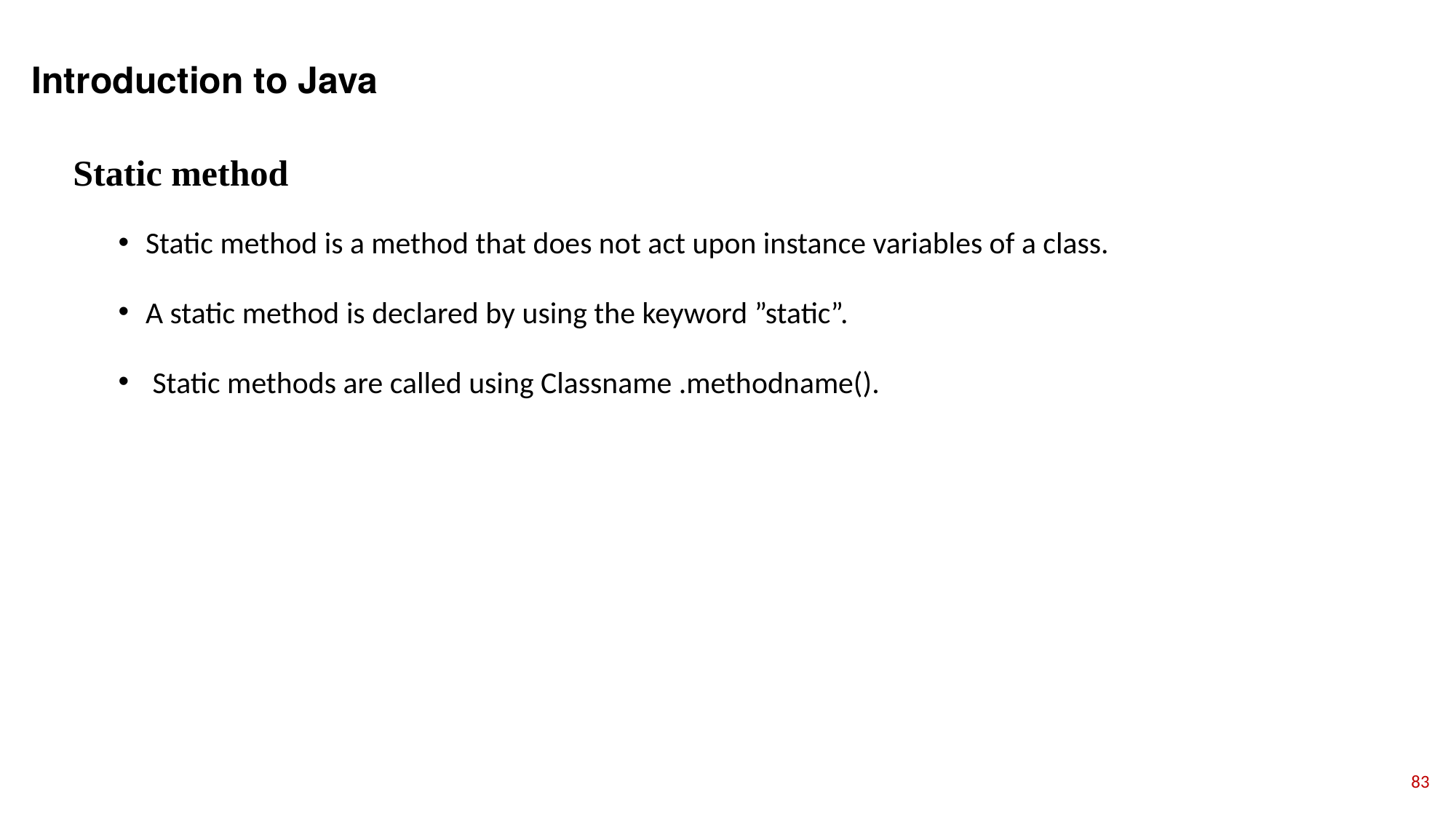

Introduction to Java
Static method
Static method is a method that does not act upon instance variables of a class.
A static method is declared by using the keyword ”static”.
 Static methods are called using Classname .methodname().
83